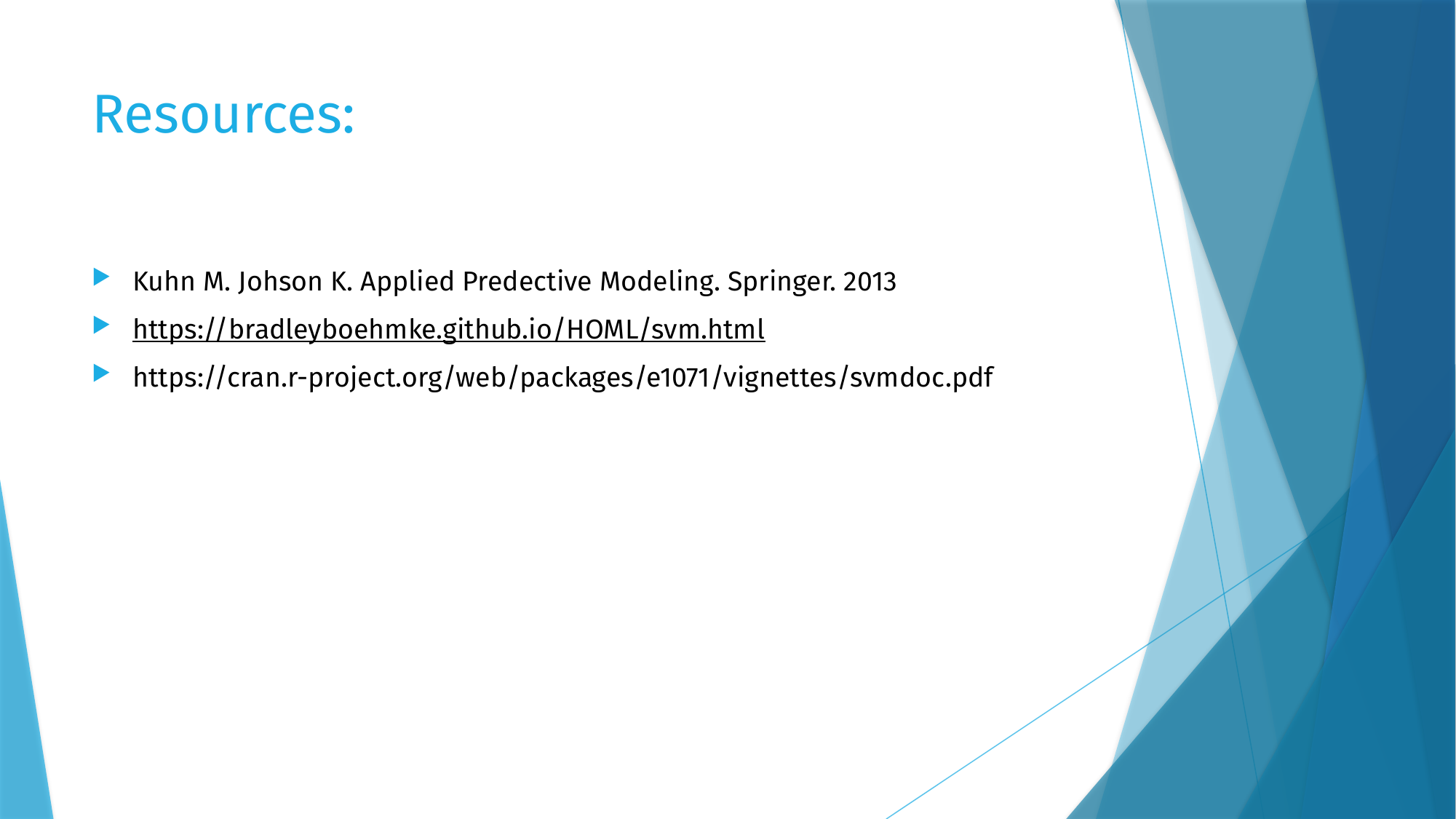

# Resources:
Kuhn M. Johson K. Applied Predective Modeling. Springer. 2013
https://bradleyboehmke.github.io/HOML/svm.html
https://cran.r-project.org/web/packages/e1071/vignettes/svmdoc.pdf